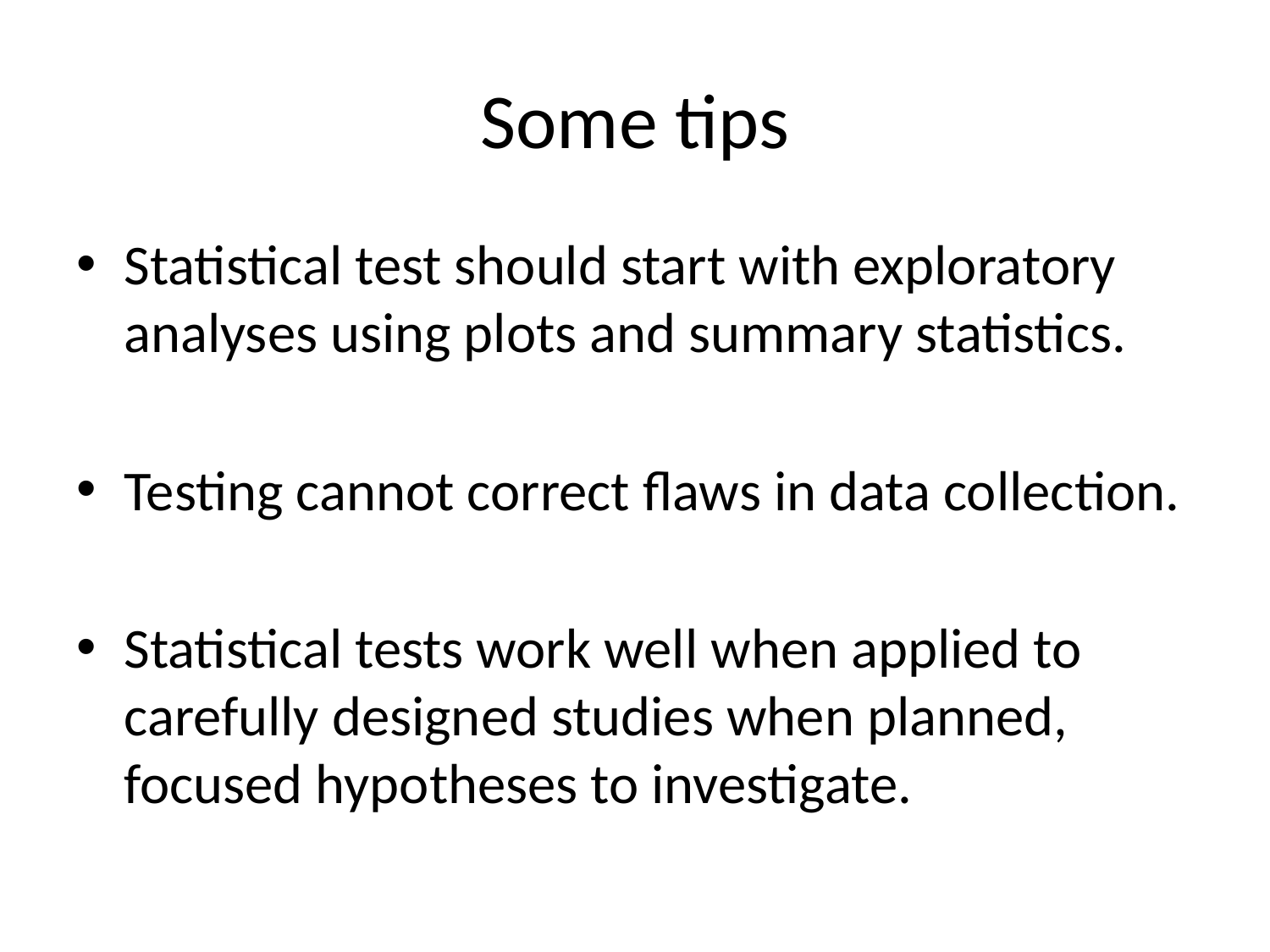

# Some tips
Statistical test should start with exploratory analyses using plots and summary statistics.

Testing cannot correct flaws in data collection.

Statistical tests work well when applied to carefully designed studies when planned, focused hypotheses to investigate.